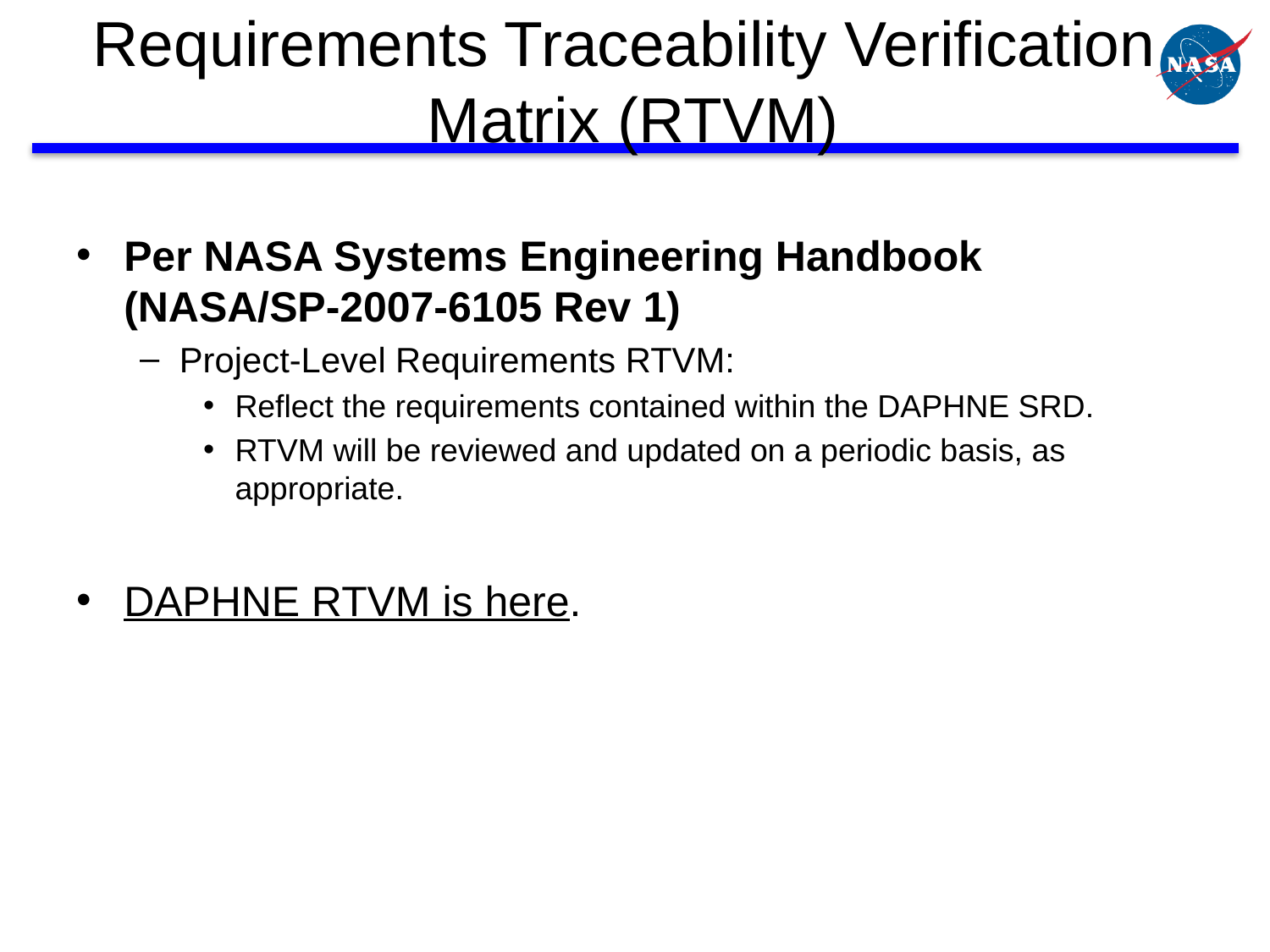

# Requirements Traceability Verification Matrix (RTVM)
Per NASA Systems Engineering Handbook (NASA/SP-2007-6105 Rev 1)
Project-Level Requirements RTVM:
Reflect the requirements contained within the DAPHNE SRD.
RTVM will be reviewed and updated on a periodic basis, as appropriate.

DAPHNE RTVM is here.